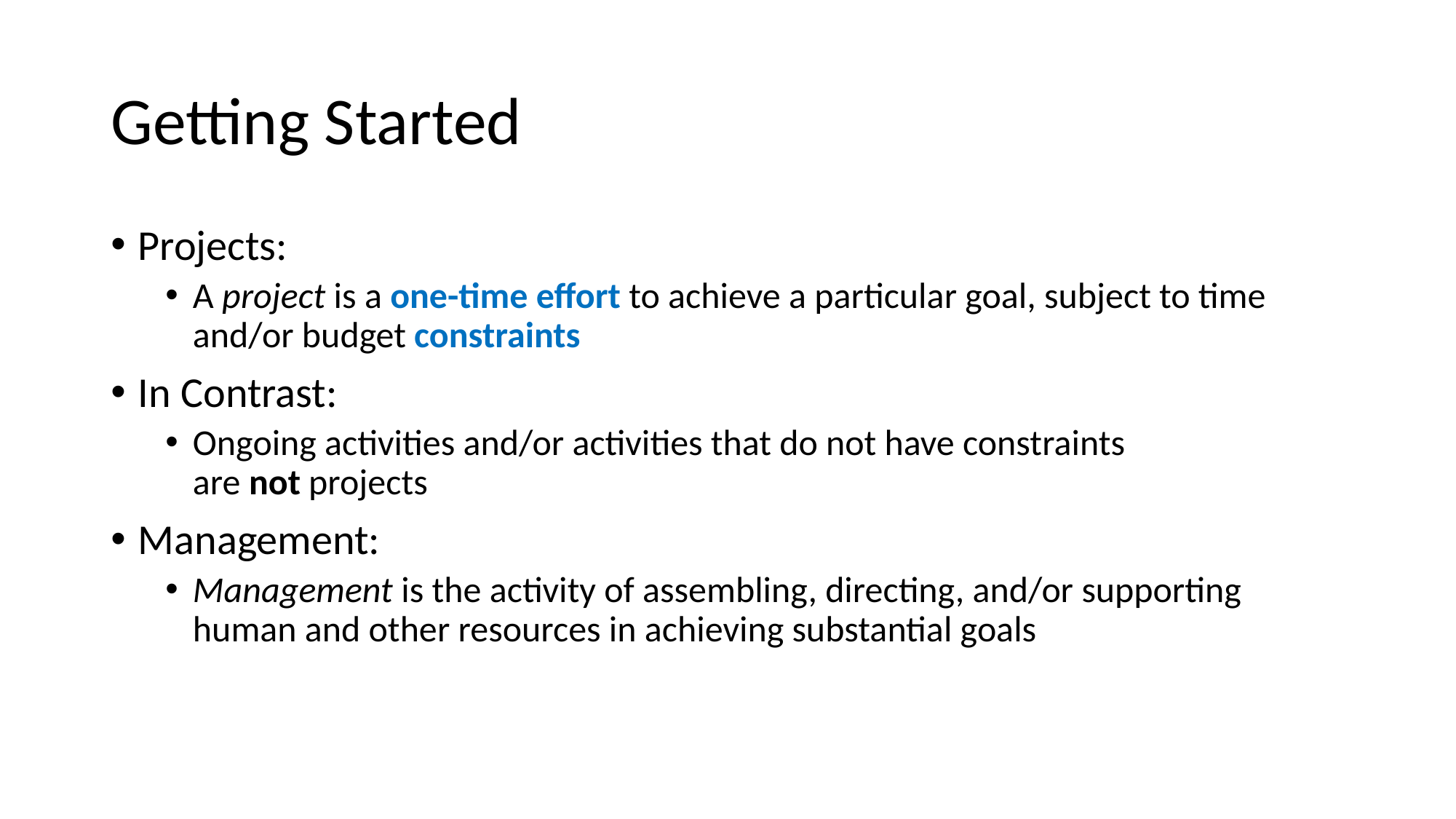

# Getting Started
Projects:
A project is a one-time effort to achieve a particular goal, subject to time and/or budget constraints
In Contrast:
Ongoing activities and/or activities that do not have constraints are not projects
Management:
Management is the activity of assembling, directing, and/or supporting human and other resources in achieving substantial goals